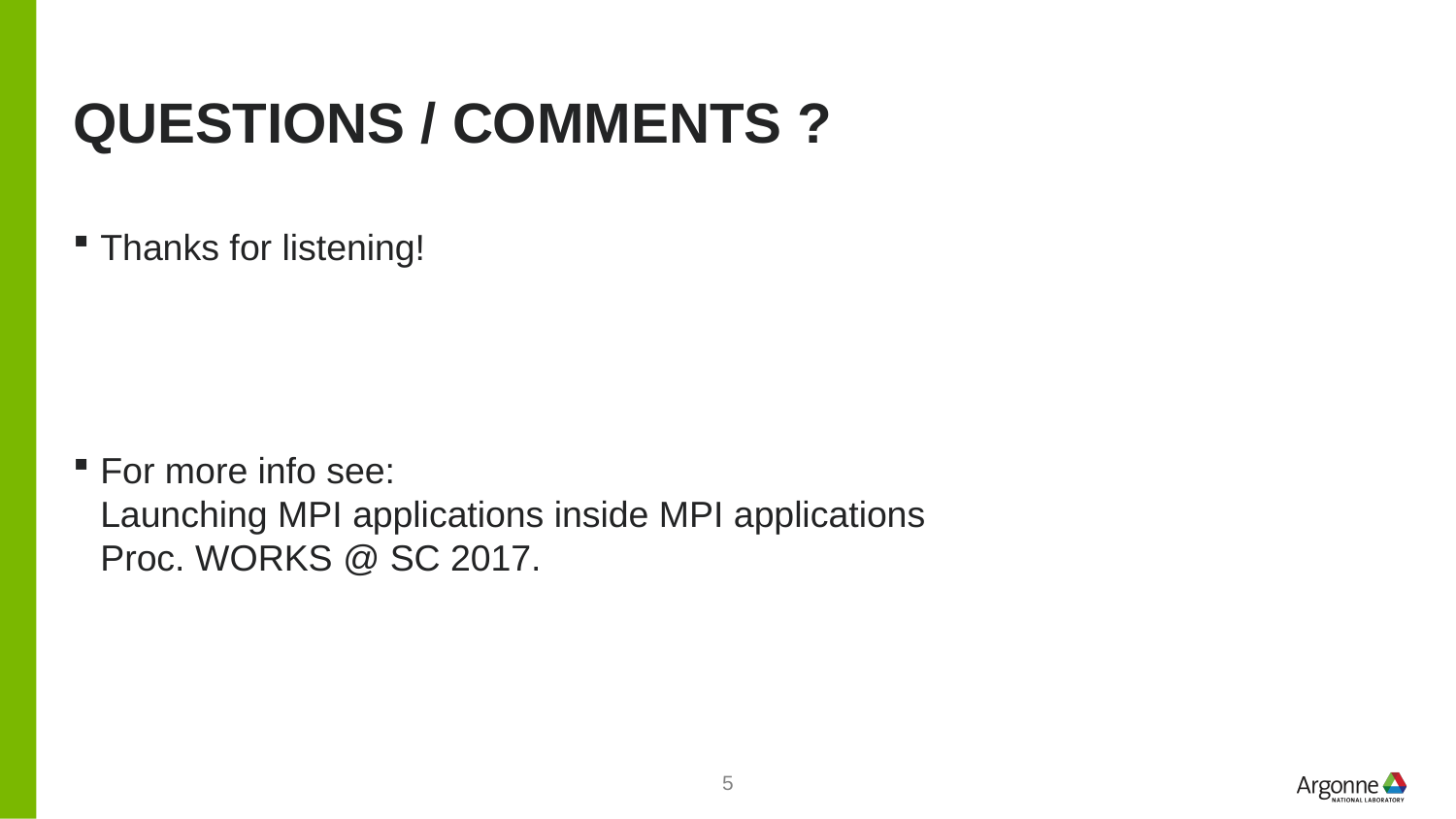

# Questions / comments ?

Thanks for listening!

For more info see:
Launching MPI applications inside MPI applications
Proc. WORKS @ SC 2017.

5